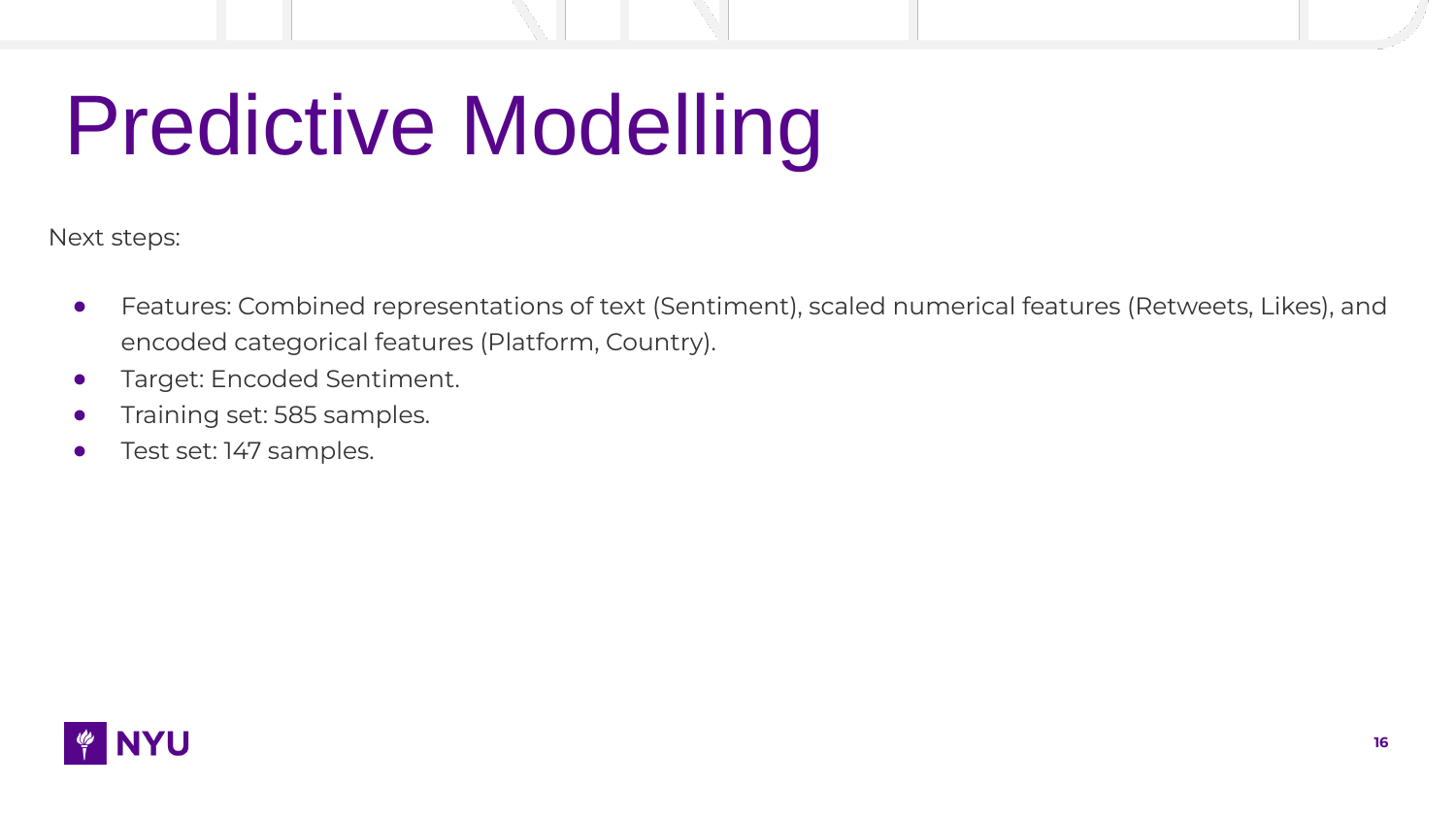

# Predictive Modelling
Next steps:
Features: Combined representations of text (Sentiment), scaled numerical features (Retweets, Likes), and encoded categorical features (Platform, Country).
Target: Encoded Sentiment.
Training set: 585 samples.
Test set: 147 samples.